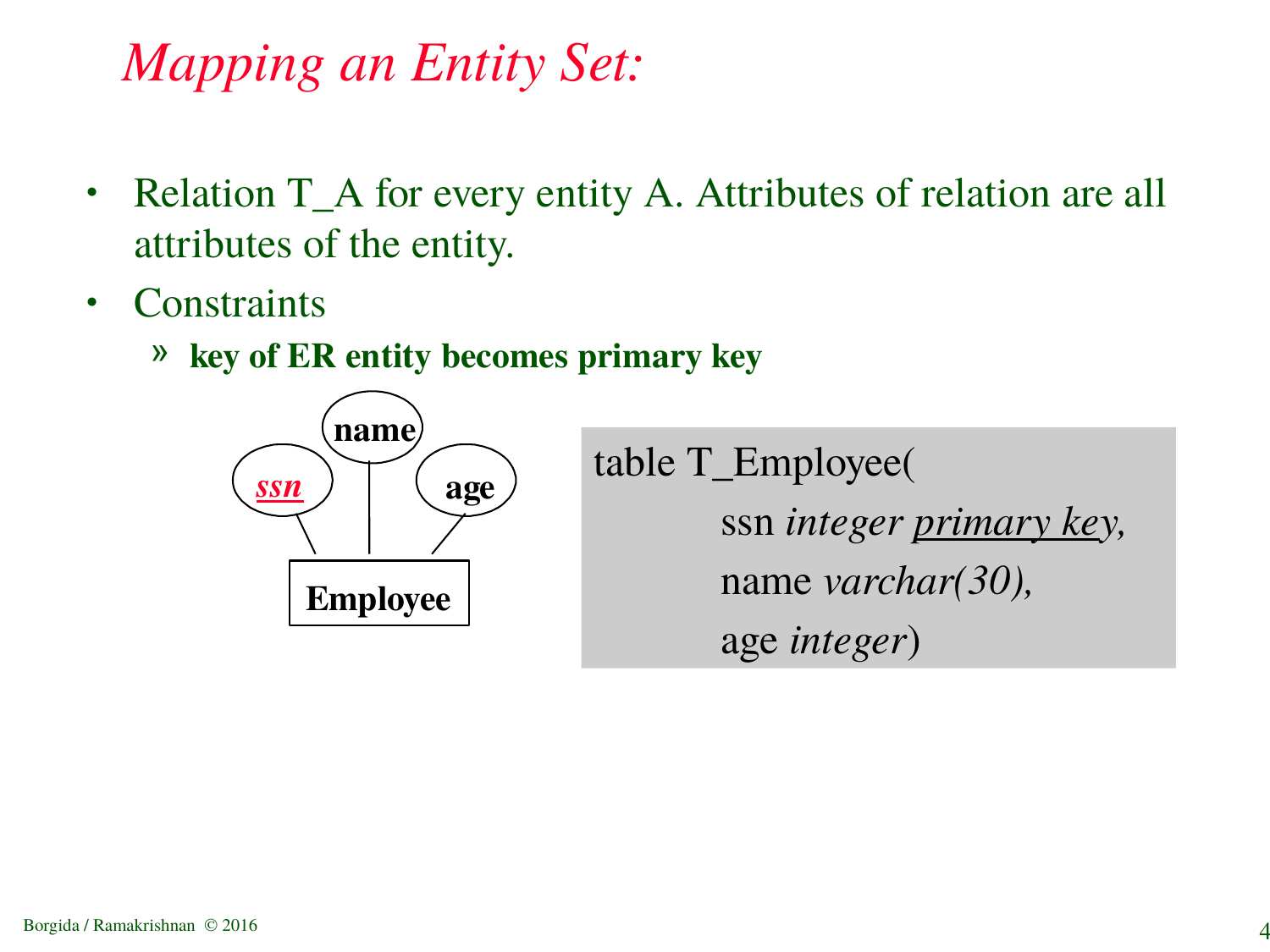

# Mapping an Entity Set:
Relation T_A for every entity A. Attributes of relation are all attributes of the entity.
Constraints
key of ER entity becomes primary key

name

ssn
age
table T_Employee(
	ssn integer primary key,
	name varchar(30),
	age integer)

Employee